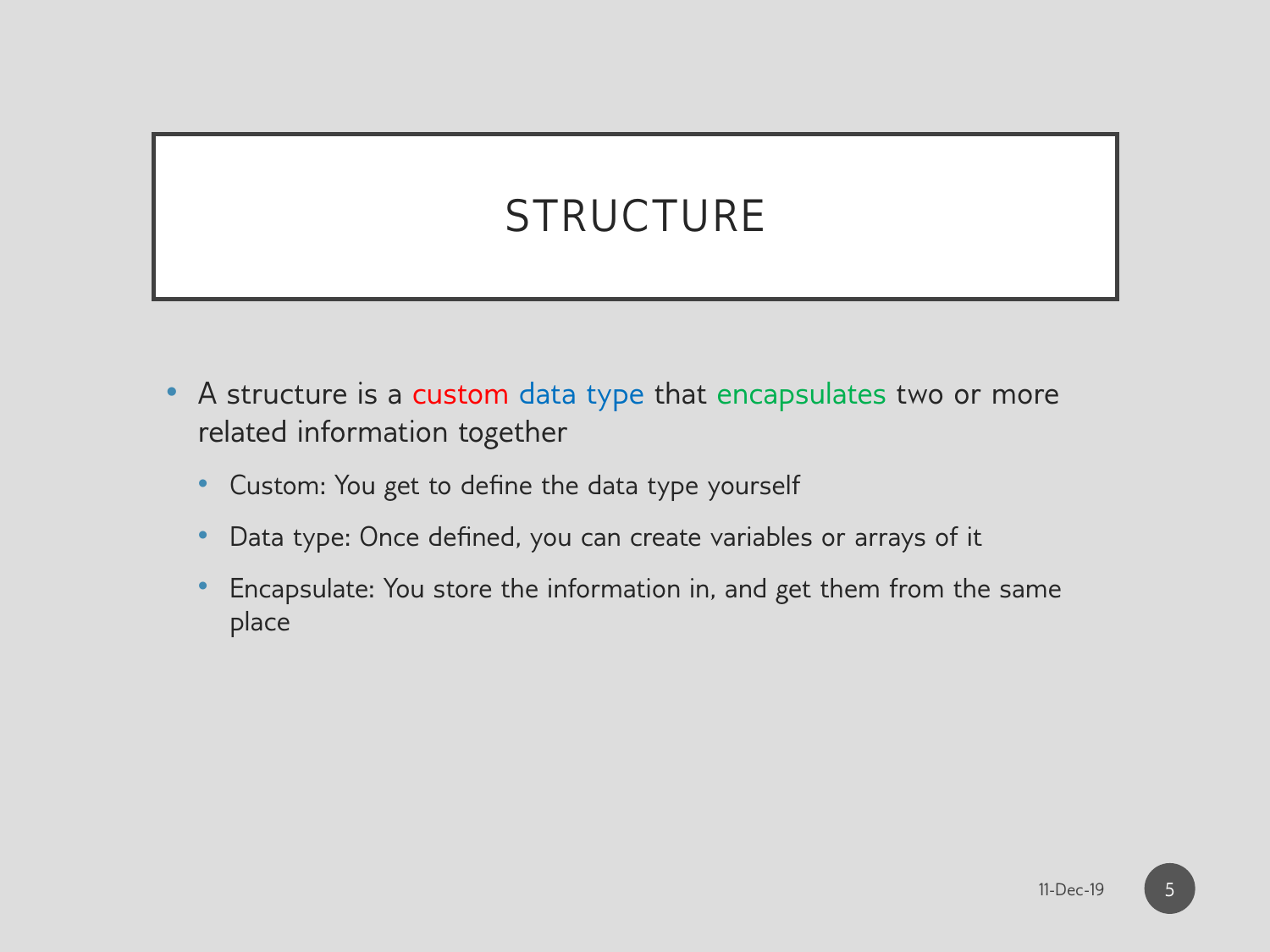

# Structure
A structure is a custom data type that encapsulates two or more related information together
Custom: You get to define the data type yourself
Data type: Once defined, you can create variables or arrays of it
Encapsulate: You store the information in, and get them from the same place

5
11-Dec-19